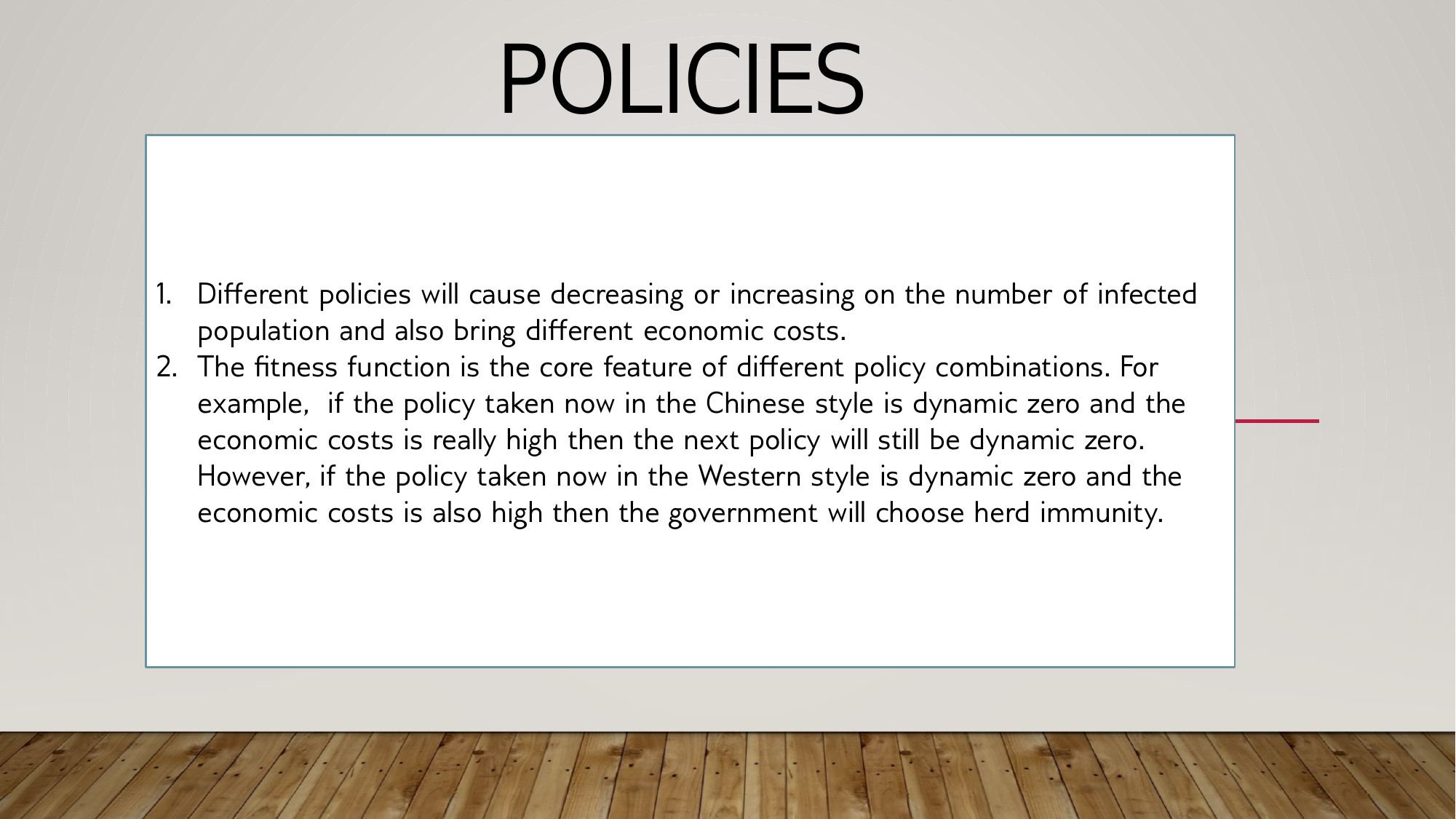

# Policies
Different policies will cause decreasing or increasing on the number of infected population and also bring different economic costs.
The fitness function is the core feature of different policy combinations. For example,  if the policy taken now in the Chinese style is dynamic zero and the economic costs is really high then the next policy will still be dynamic zero. However, if the policy taken now in the Western style is dynamic zero and the economic costs is also high then the government will choose herd immunity.